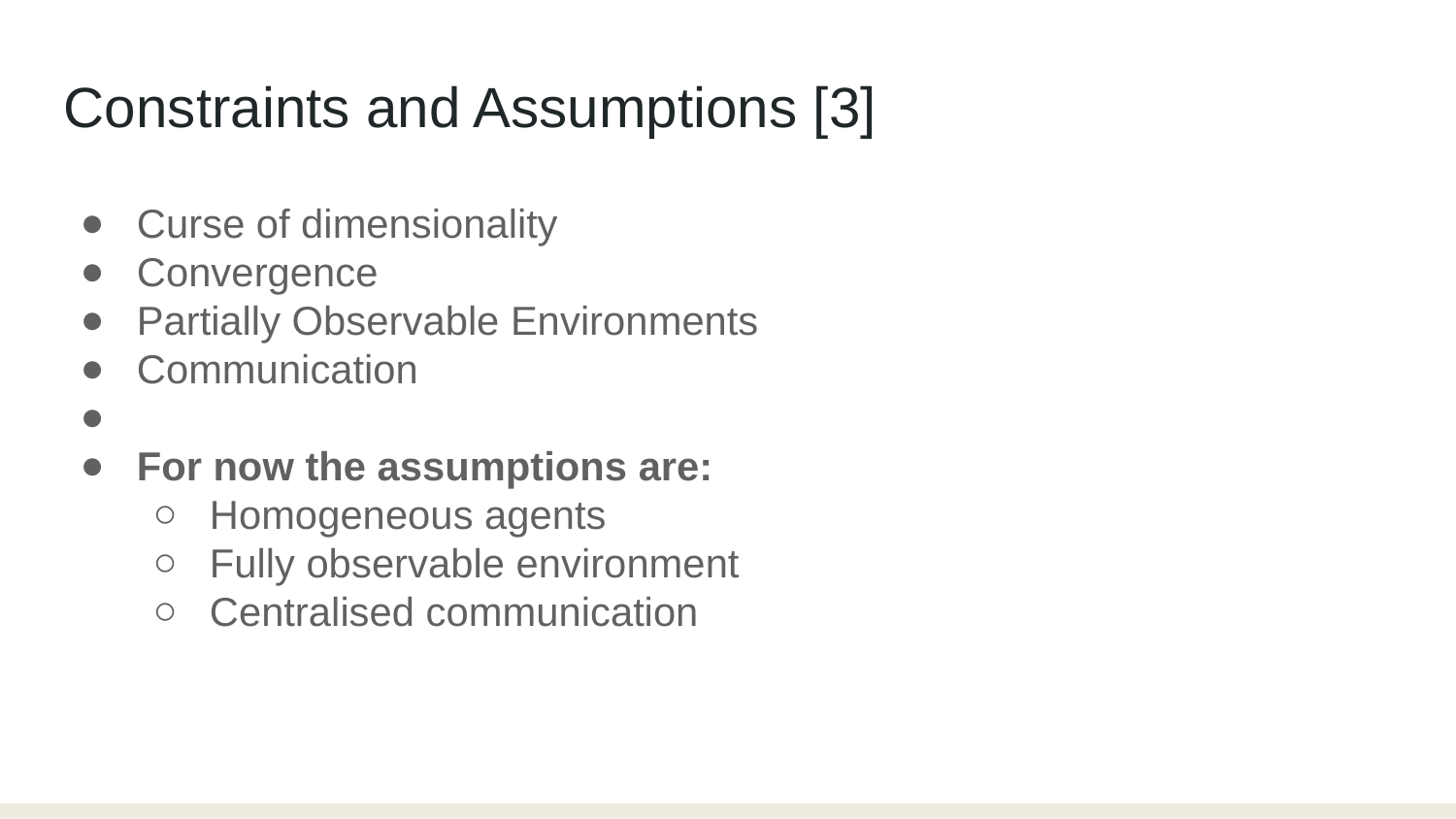

Constraints and Assumptions [3]
Curse of dimensionality
Convergence
Partially Observable Environments
Communication

For now the assumptions are:
Homogeneous agents
Fully observable environment
Centralised communication